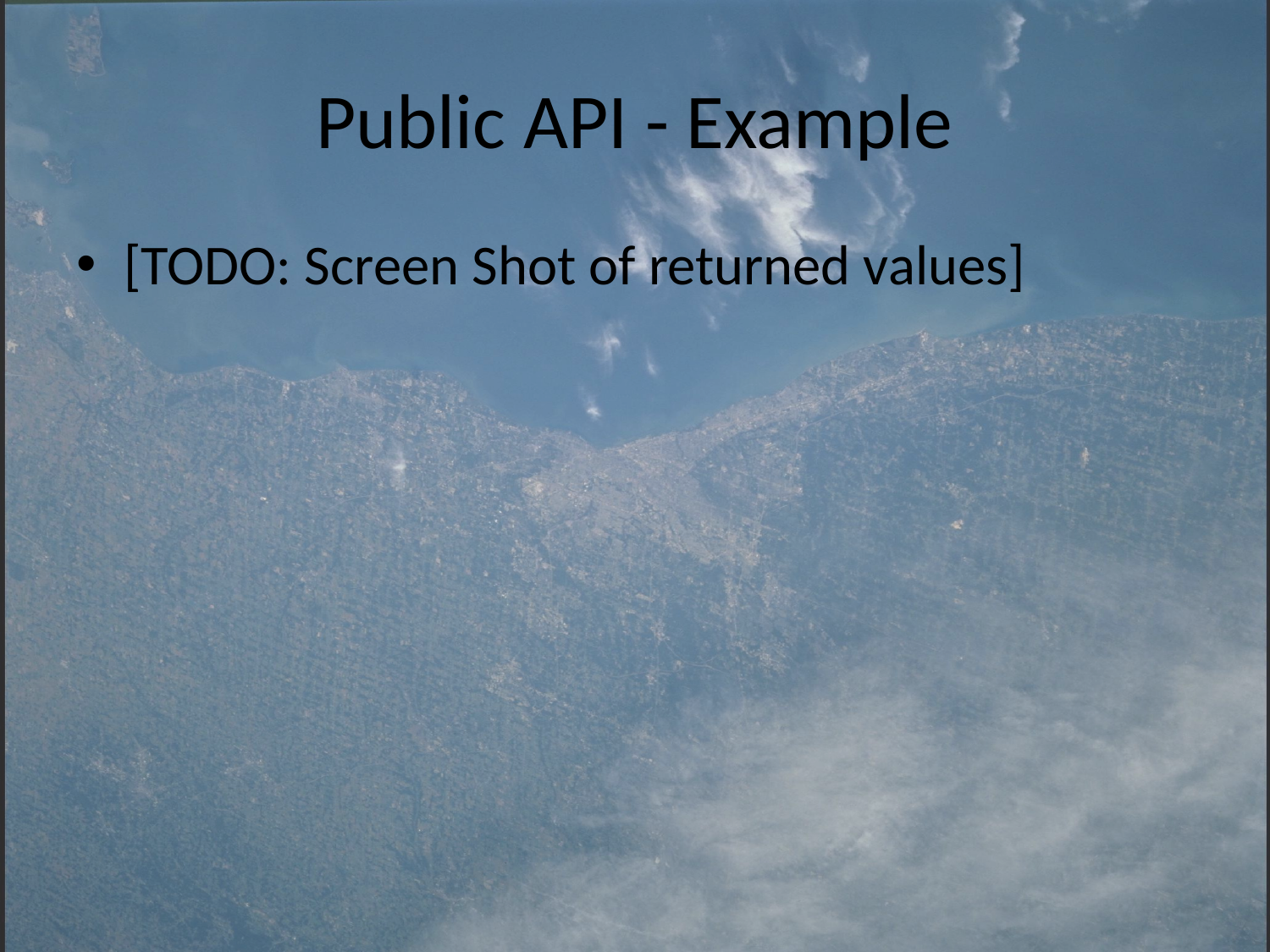

# Public API - Example
[TODO: Screen Shot of returned values]